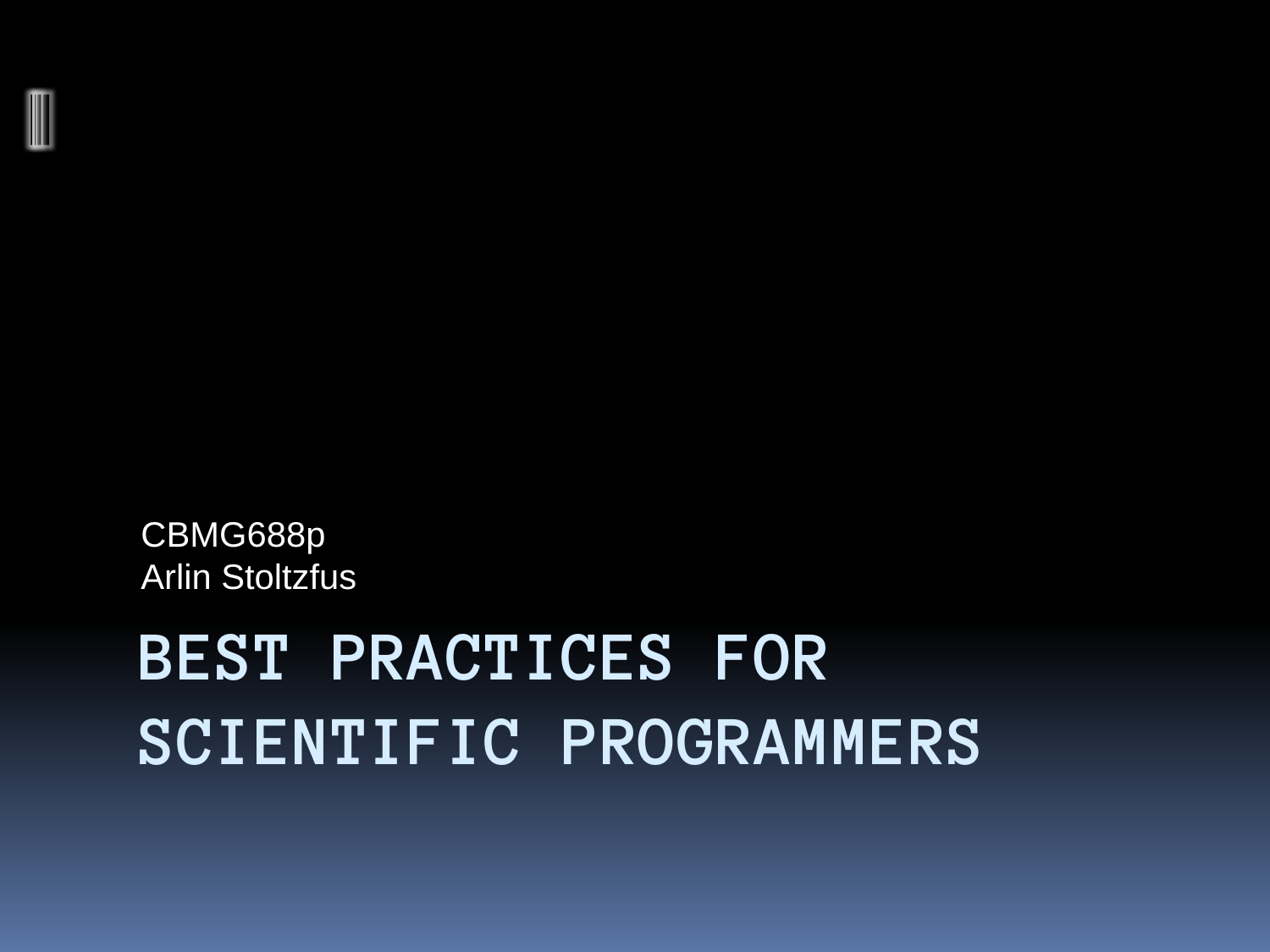

CBMG688p
Arlin Stoltzfus
# Best practices for scientific programmers